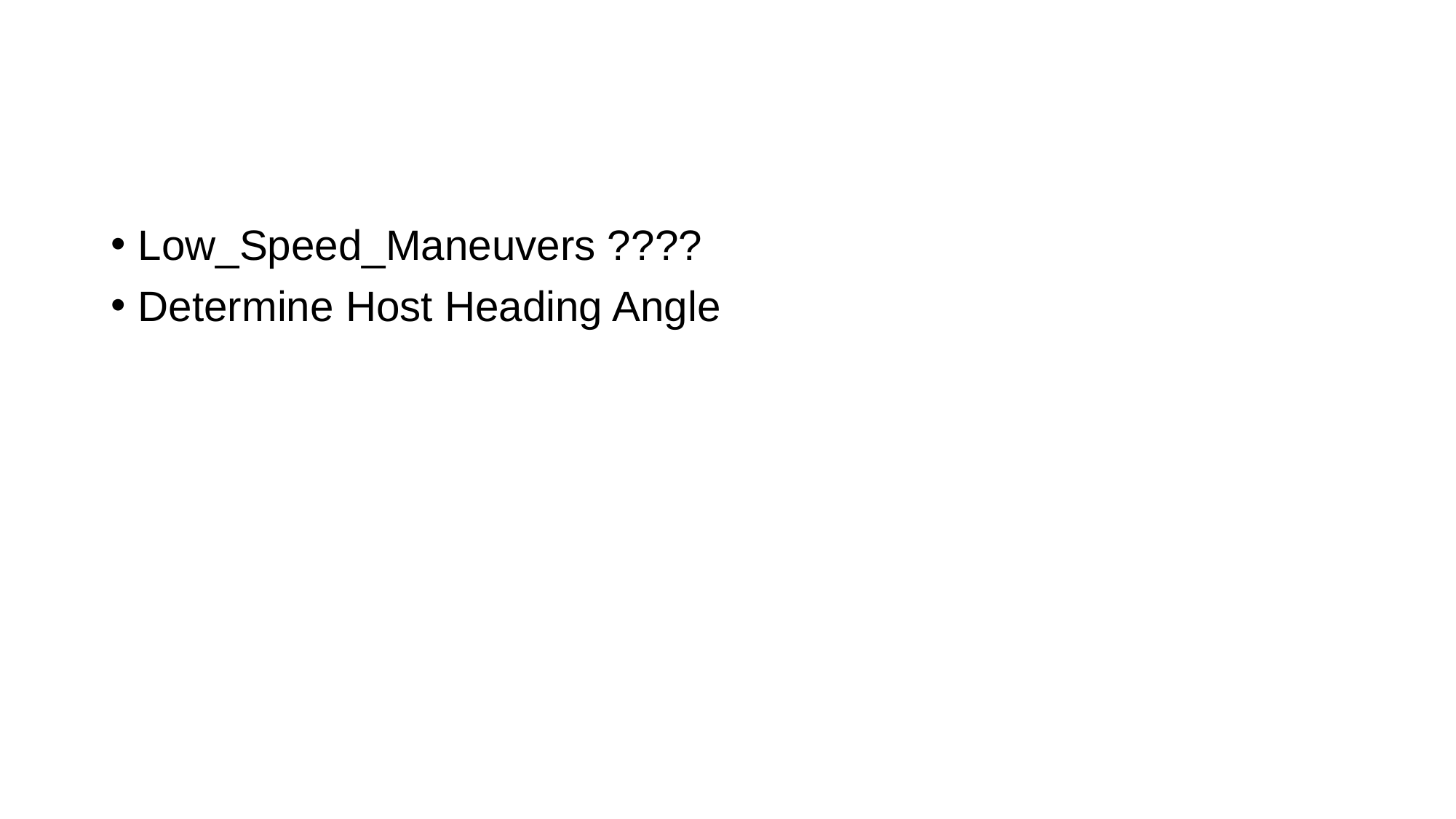

#
Low_Speed_Maneuvers ????
Determine Host Heading Angle